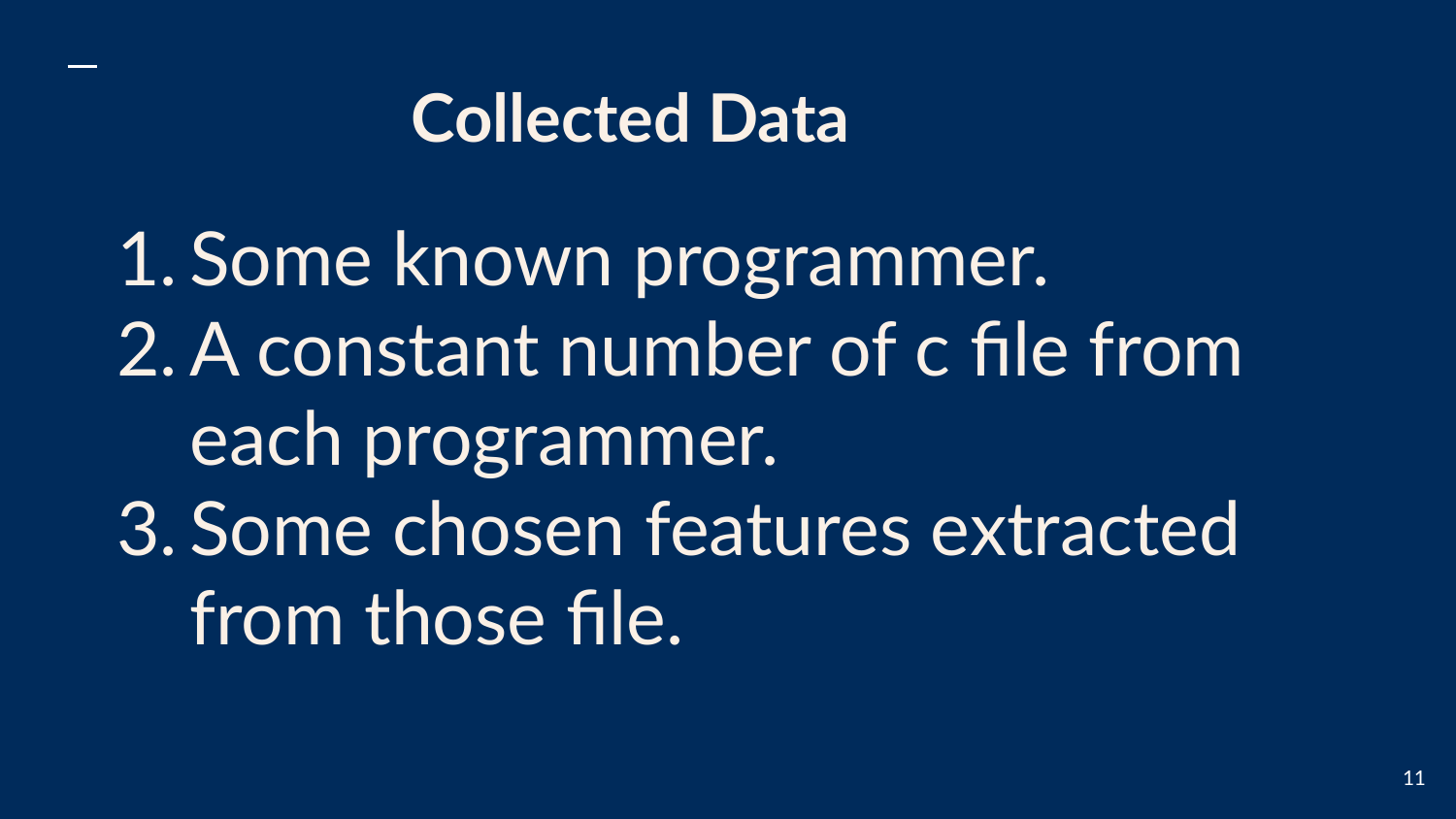

Collected Data
Some known programmer.
A constant number of c file from each programmer.
Some chosen features extracted from those file.

11